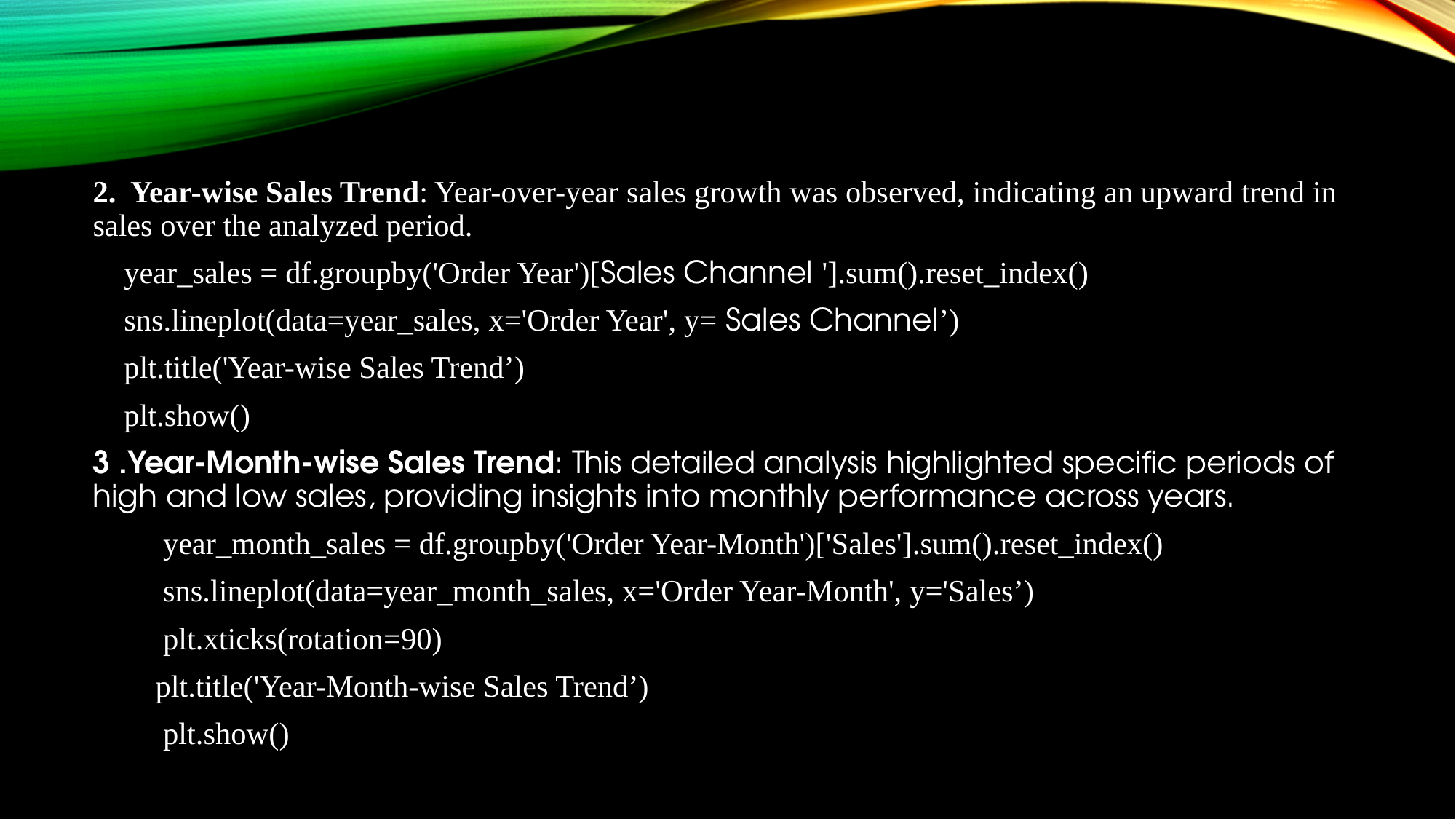

2.  Year-wise Sales Trend: Year-over-year sales growth was observed, indicating an upward trend in sales over the analyzed period.
    year_sales = df.groupby('Order Year')[Sales Channel '].sum().reset_index()
    sns.lineplot(data=year_sales, x='Order Year', y= Sales Channel’)
    plt.title('Year-wise Sales Trend’)
    plt.show()
3 .Year-Month-wise Sales Trend: This detailed analysis highlighted specific periods of high and low sales, providing insights into monthly performance across years.
         year_month_sales = df.groupby('Order Year-Month')['Sales'].sum().reset_index()
         sns.lineplot(data=year_month_sales, x='Order Year-Month', y='Sales’)
         plt.xticks(rotation=90)
        plt.title('Year-Month-wise Sales Trend’)
         plt.show()